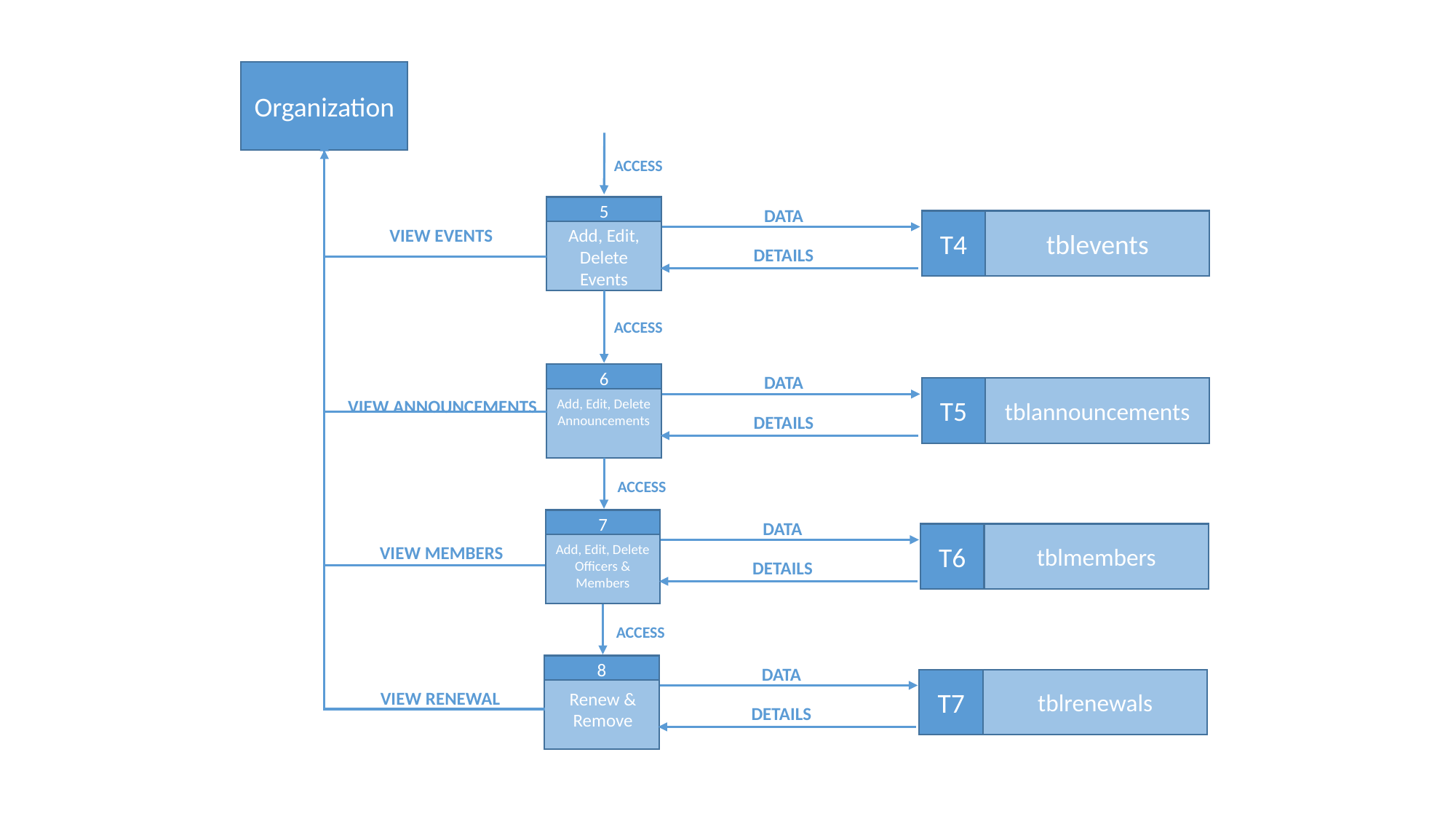

Organization
ACCESS
5

Add, Edit, Delete Events
DATA
T4
tblevents
VIEW EVENTS
DETAILS
ACCESS
6

Add, Edit, Delete Announcements
DATA
T5
tblannouncements
VIEW ANNOUNCEMENTS
DETAILS
ACCESS
7

Add, Edit, Delete Officers & Members
DATA
T6
tblmembers
VIEW MEMBERS
DETAILS
ACCESS
8

DATA
T7
tblrenewals
VIEW RENEWAL
Renew & Remove
DETAILS